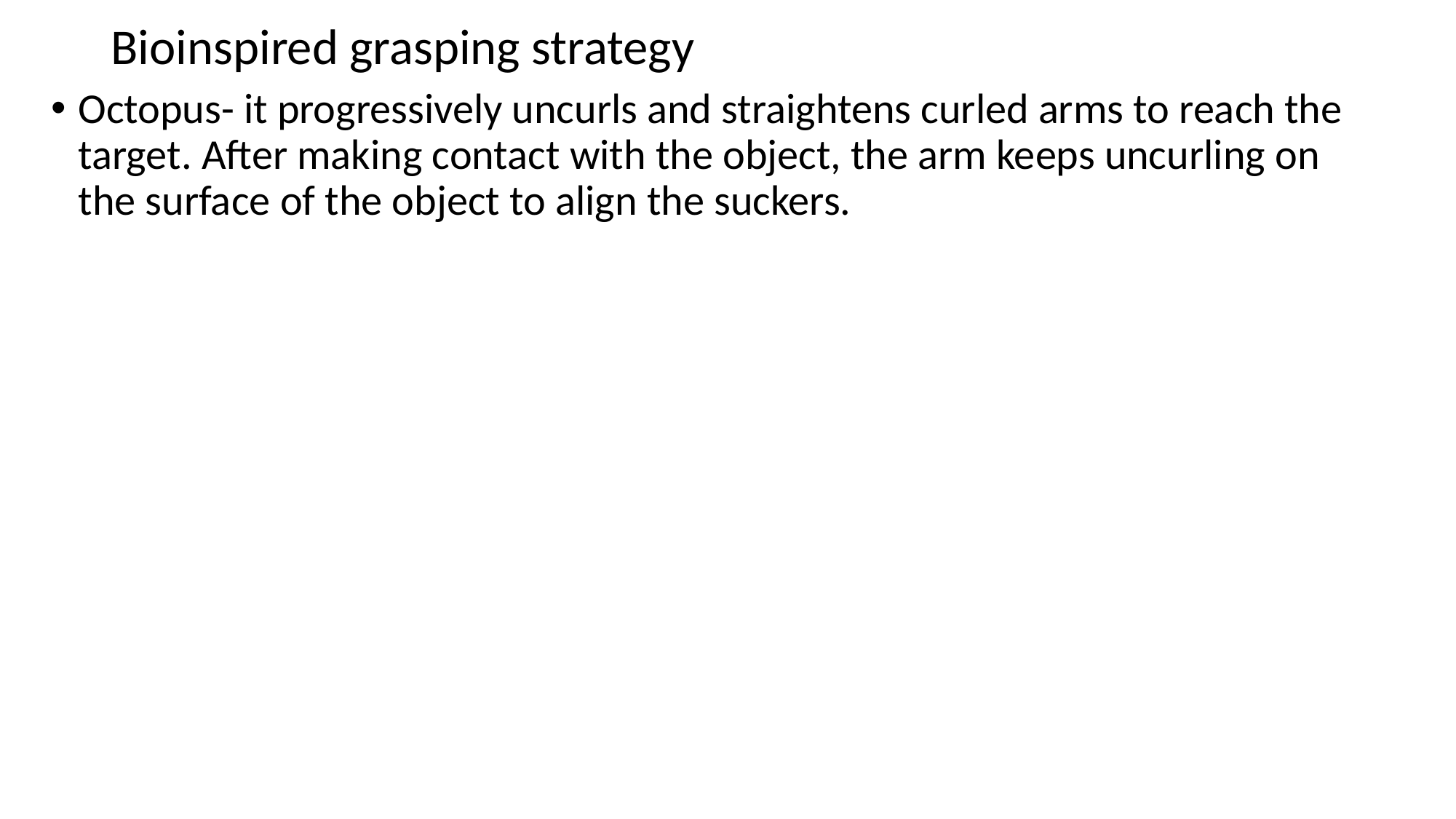

# Bioinspired grasping strategy
Octopus- it progressively uncurls and straightens curled arms to reach the target. After making contact with the object, the arm keeps uncurling on the surface of the object to align the suckers.